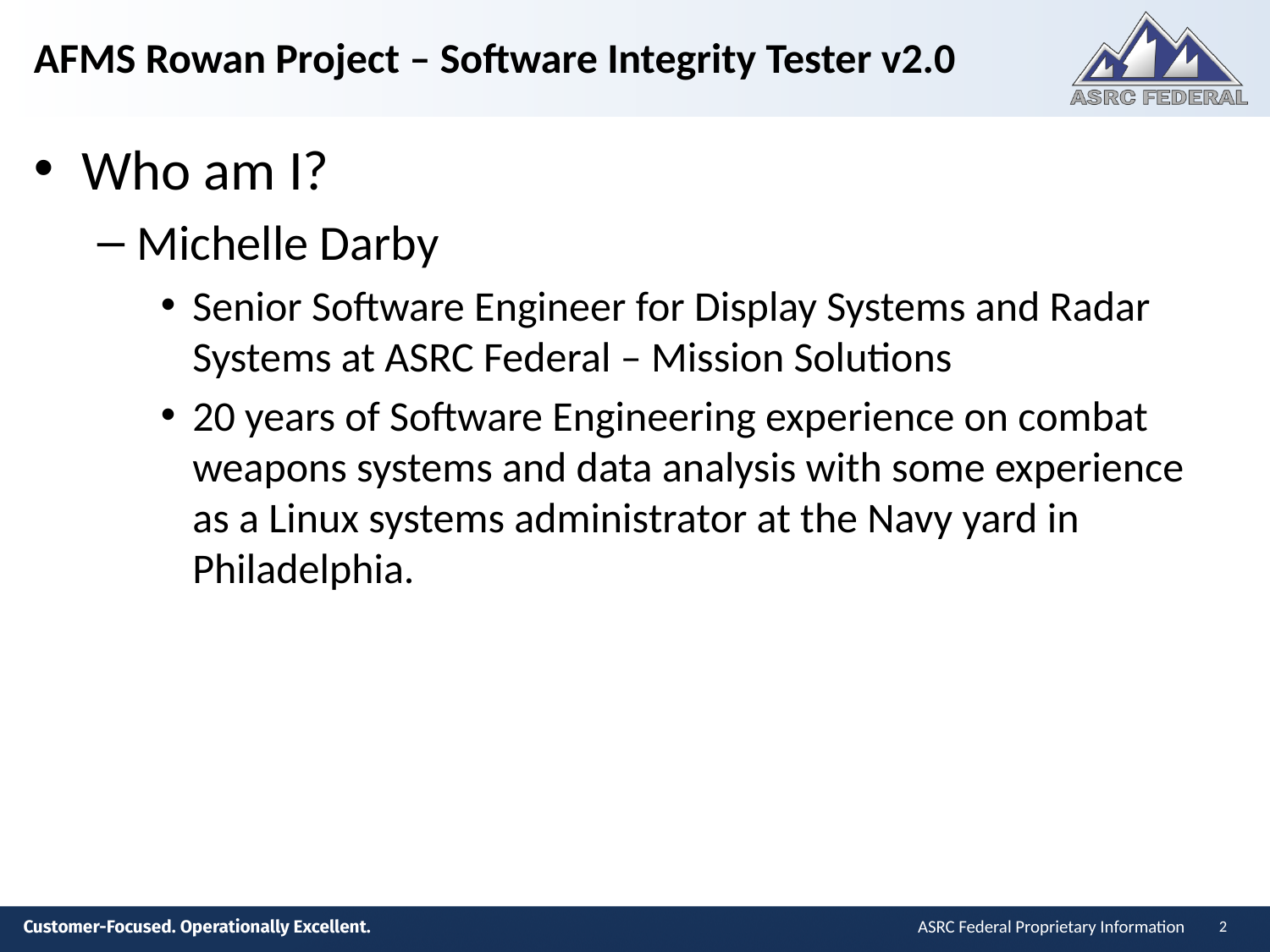

# AFMS Rowan Project – Software Integrity Tester v2.0
Who am I?
Michelle Darby
Senior Software Engineer for Display Systems and Radar Systems at ASRC Federal – Mission Solutions
20 years of Software Engineering experience on combat weapons systems and data analysis with some experience as a Linux systems administrator at the Navy yard in Philadelphia.